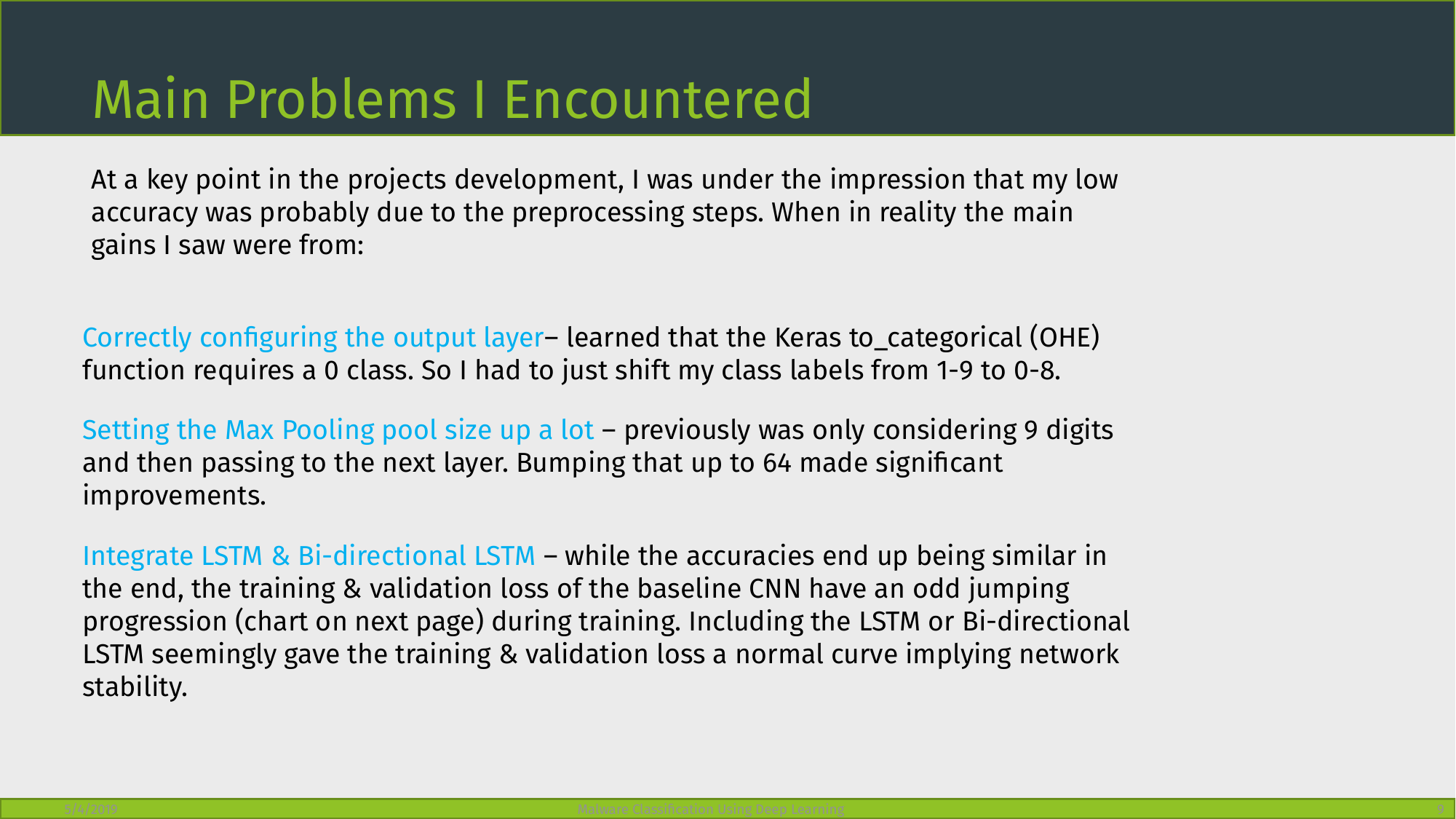

# Main Problems I Encountered
At a key point in the projects development, I was under the impression that my low accuracy was probably due to the preprocessing steps. When in reality the main gains I saw were from:
Correctly configuring the output layer– learned that the Keras to_categorical (OHE) function requires a 0 class. So I had to just shift my class labels from 1-9 to 0-8.
Setting the Max Pooling pool size up a lot – previously was only considering 9 digits and then passing to the next layer. Bumping that up to 64 made significant improvements.
Integrate LSTM & Bi-directional LSTM – while the accuracies end up being similar in the end, the training & validation loss of the baseline CNN have an odd jumping progression (chart on next page) during training. Including the LSTM or Bi-directional LSTM seemingly gave the training & validation loss a normal curve implying network stability.
5/4/2019
Malware Classification Using Deep Learning
9